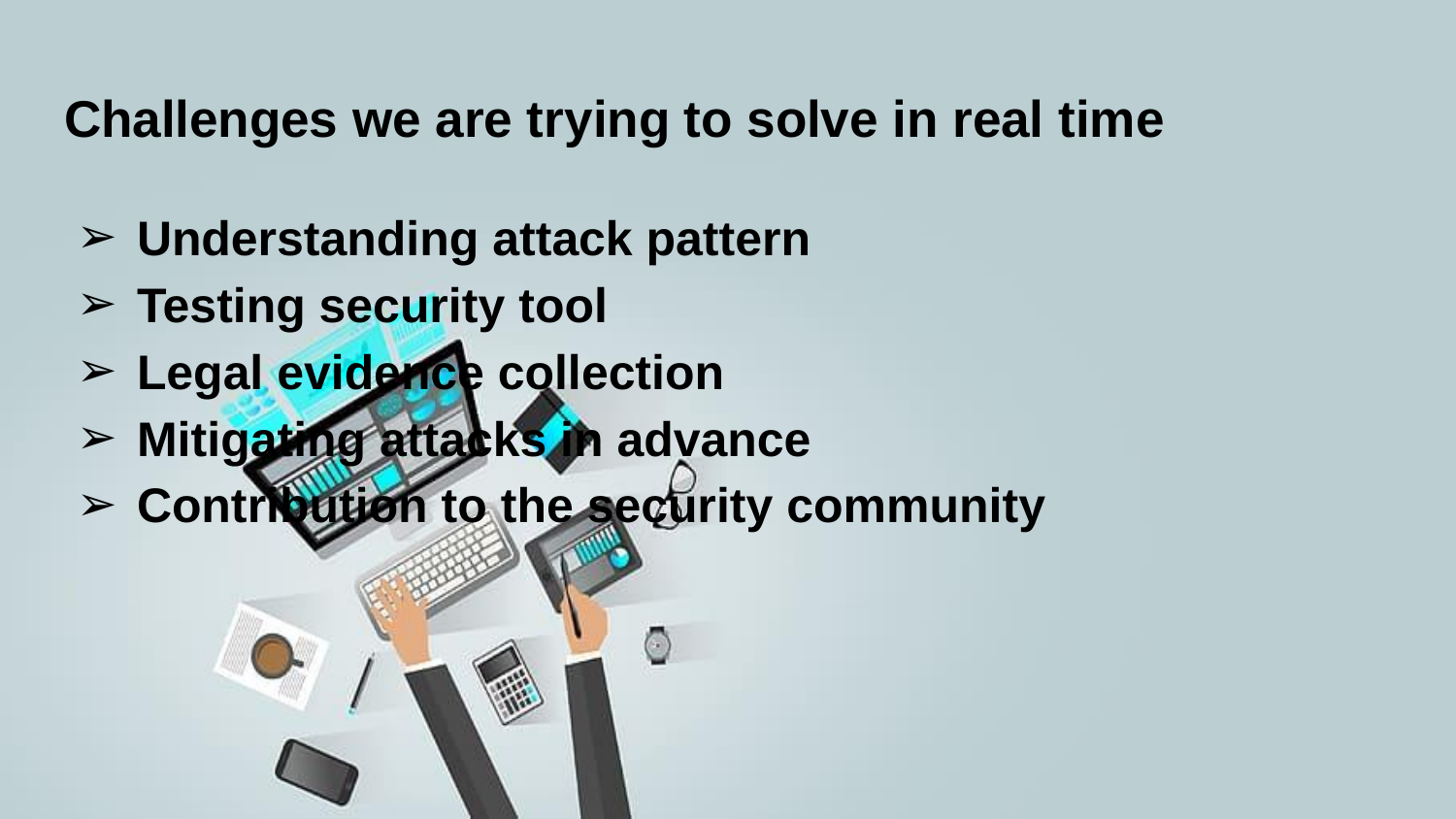

# Challenges we are trying to solve in real time
Understanding attack pattern
Testing security tool
Legal evidence collection
Mitigating attacks in advance
Contribution to the security community